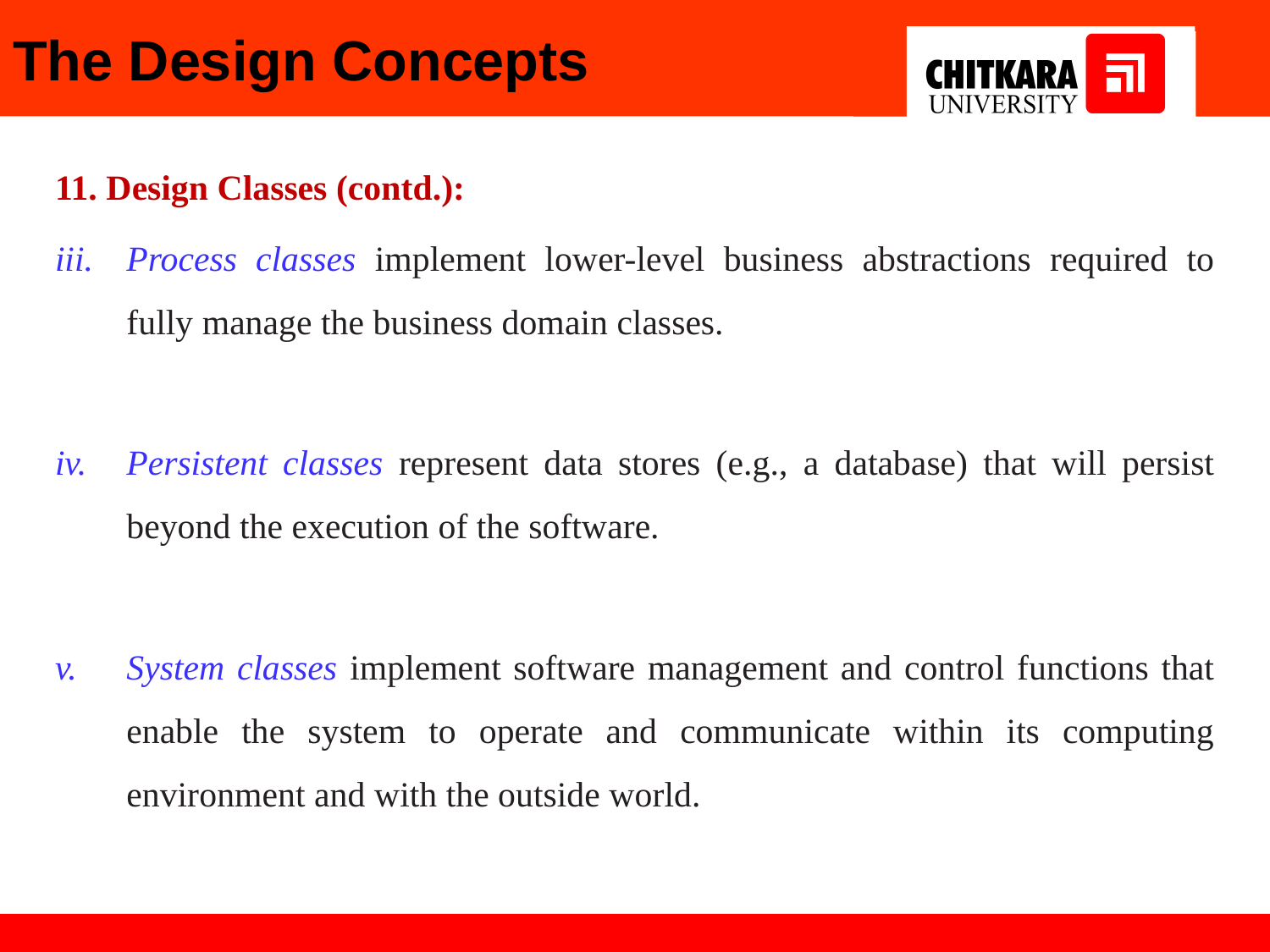

# The Design Concepts
11. Design Classes (contd.):
Process classes implement lower-level business abstractions required to fully manage the business domain classes.

Persistent classes represent data stores (e.g., a database) that will persist beyond the execution of the software.

System classes implement software management and control functions that enable the system to operate and communicate within its computing environment and with the outside world.